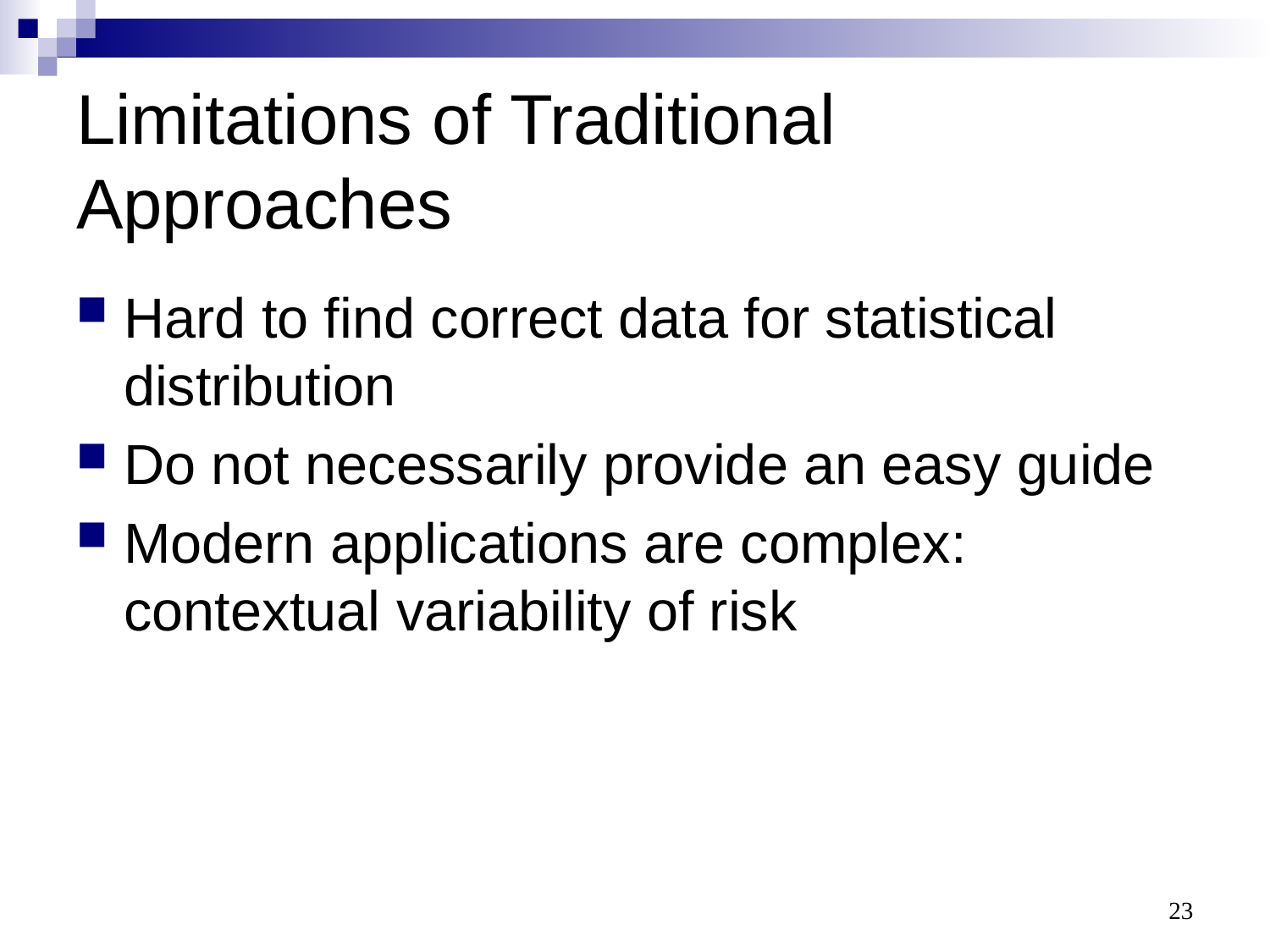

# Limitations of Traditional Approaches
Hard to find correct data for statistical distribution
Do not necessarily provide an easy guide
Modern applications are complex: contextual variability of risk
23